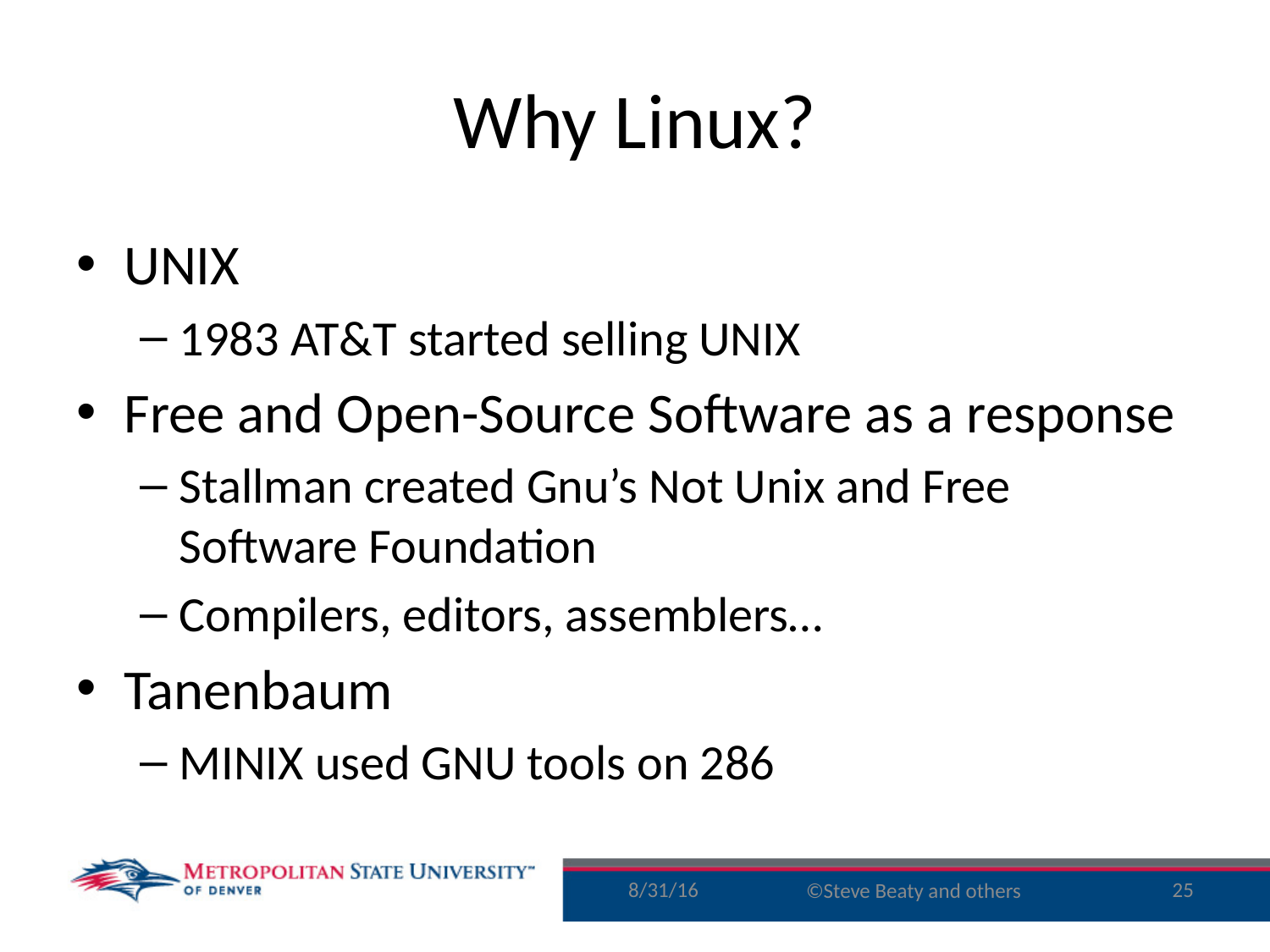

# Why Linux?
UNIX
1983 AT&T started selling UNIX
Free and Open-Source Software as a response
Stallman created Gnu’s Not Unix and Free Software Foundation
Compilers, editors, assemblers…
Tanenbaum
MINIX used GNU tools on 286

8/31/16
25
©Steve Beaty and others